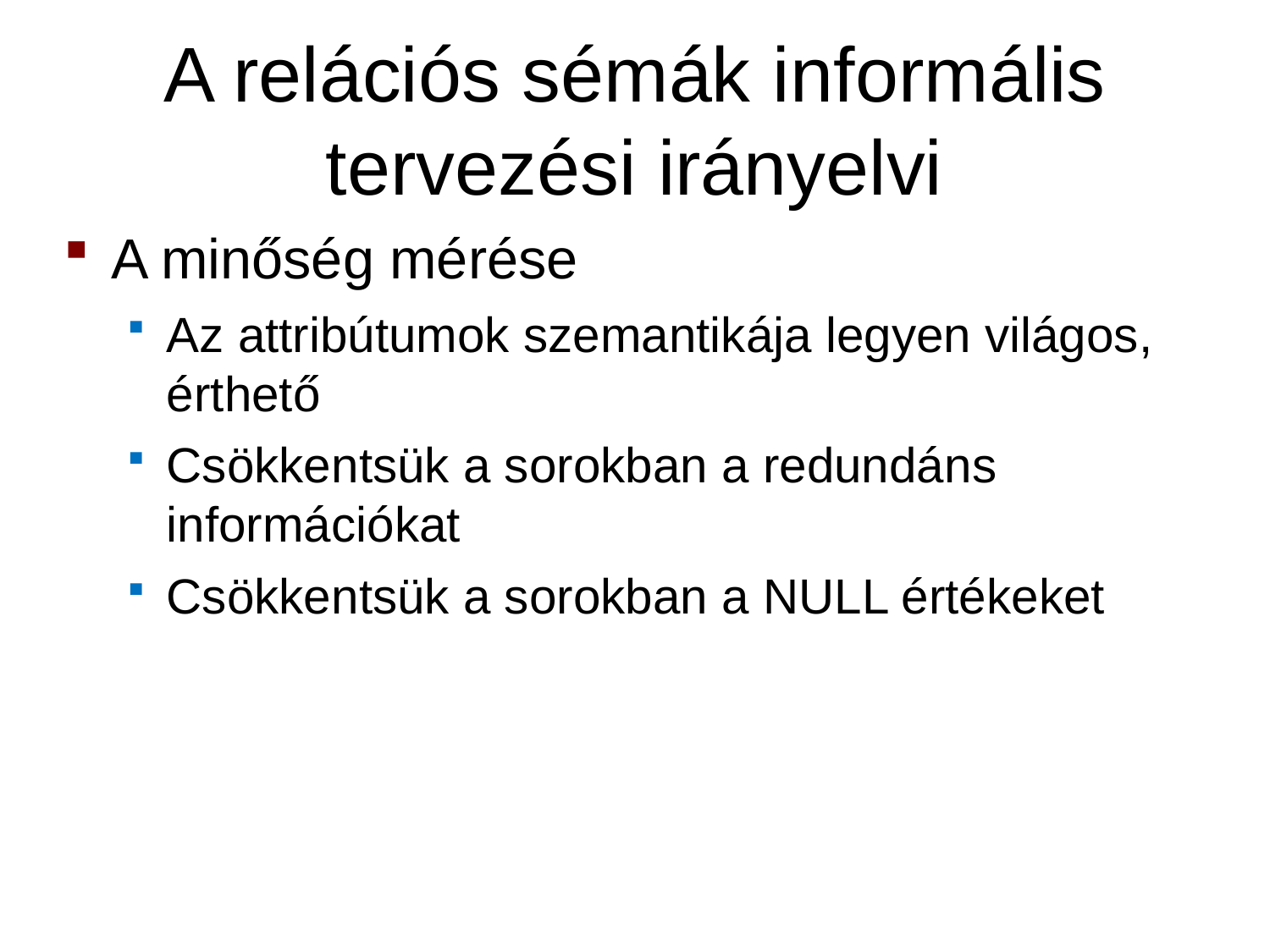

# A relációs sémák informális tervezési irányelvi
A minőség mérése
Az attribútumok szemantikája legyen világos, érthető
Csökkentsük a sorokban a redundáns információkat
Csökkentsük a sorokban a NULL értékeket